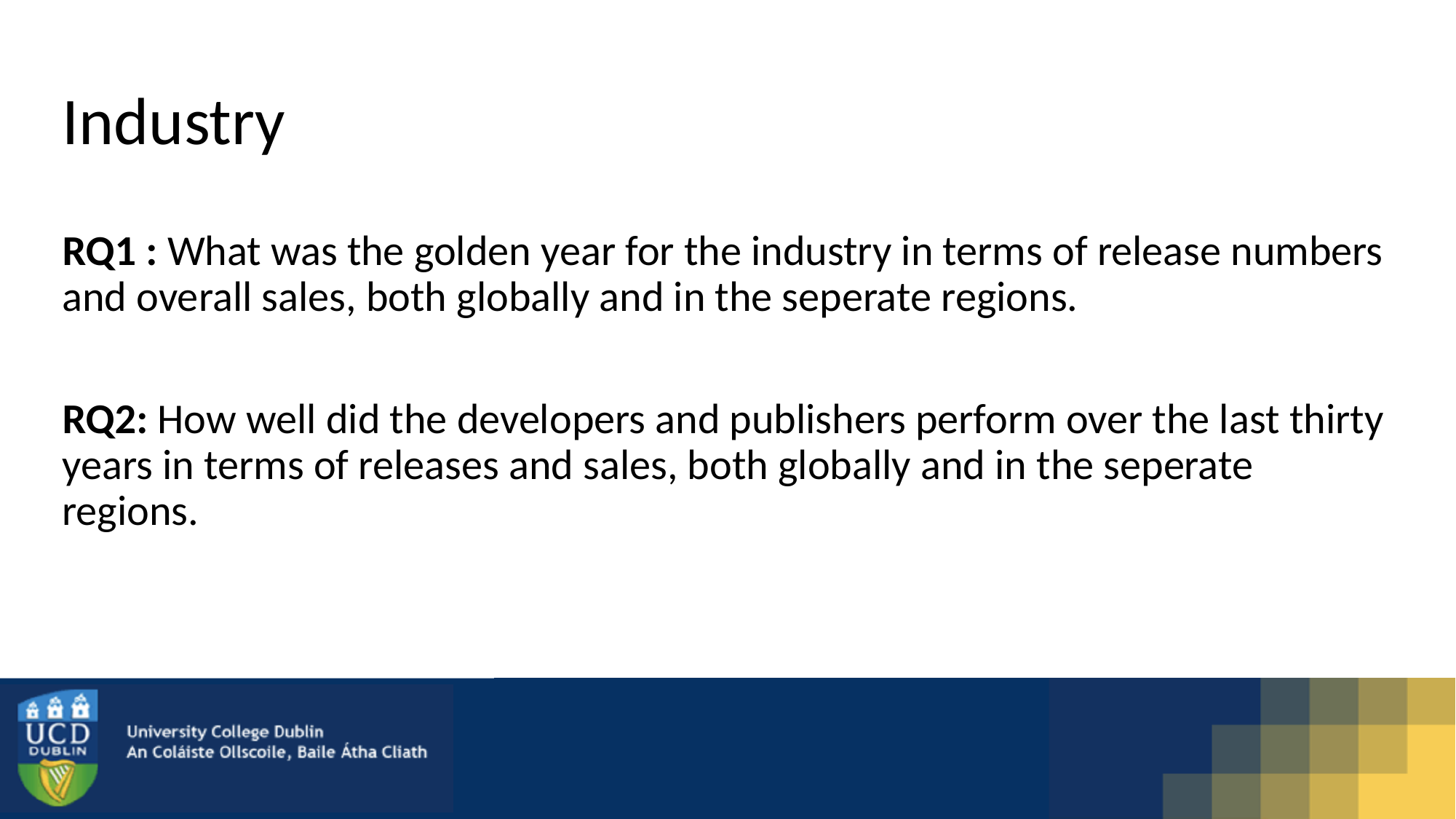

# Industry
RQ1 : What was the golden year for the industry in terms of release numbers and overall sales, both globally and in the seperate regions.

RQ2: How well did the developers and publishers perform over the last thirty years in terms of releases and sales, both globally and in the seperate regions.